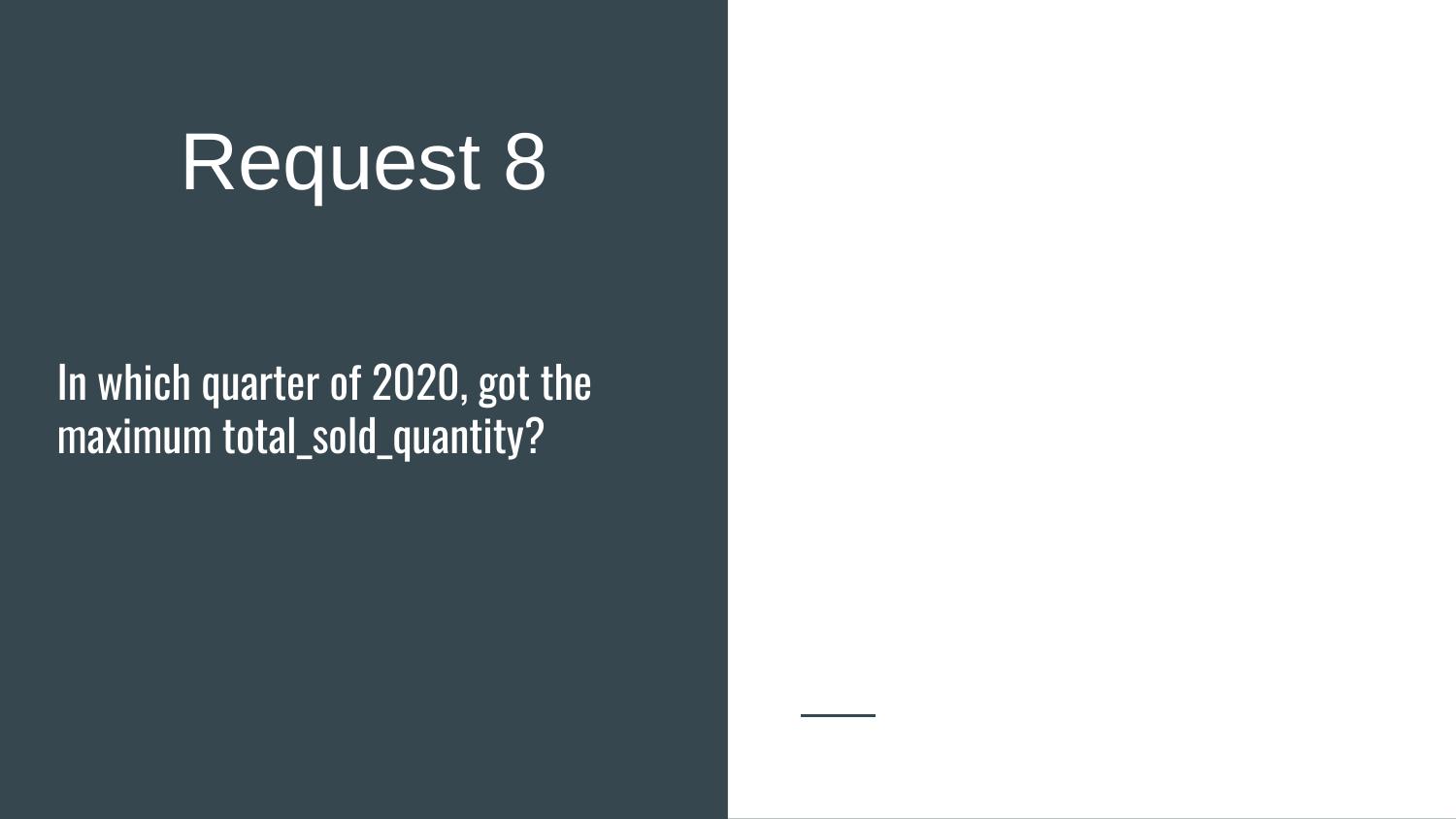

Request 8
# In which quarter of 2020, got the maximum total_sold_quantity?